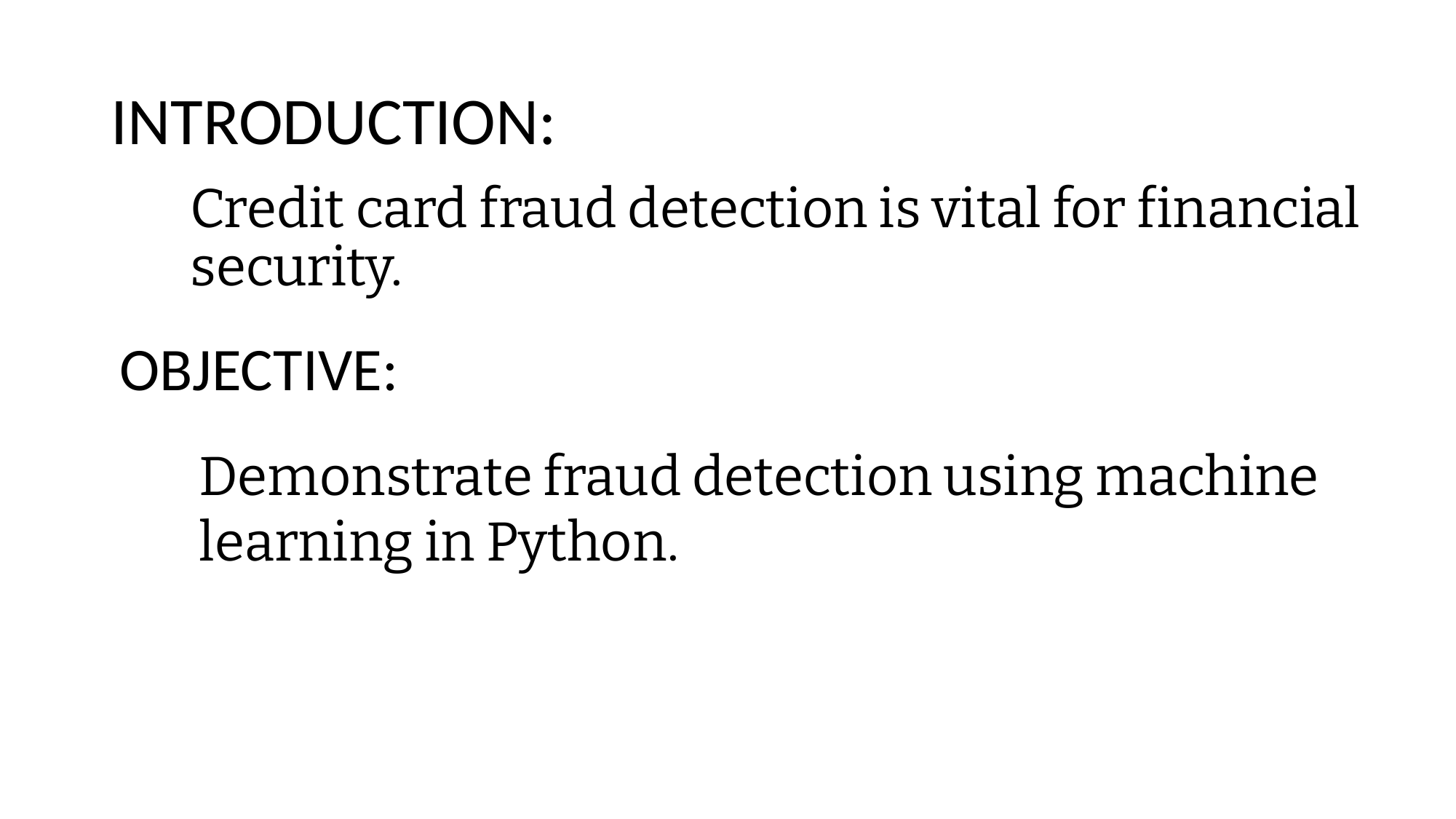

# INTRODUCTION:
Credit card fraud detection is vital for financial security.

OBJECTIVE:
Demonstrate fraud detection using machine learning in Python.